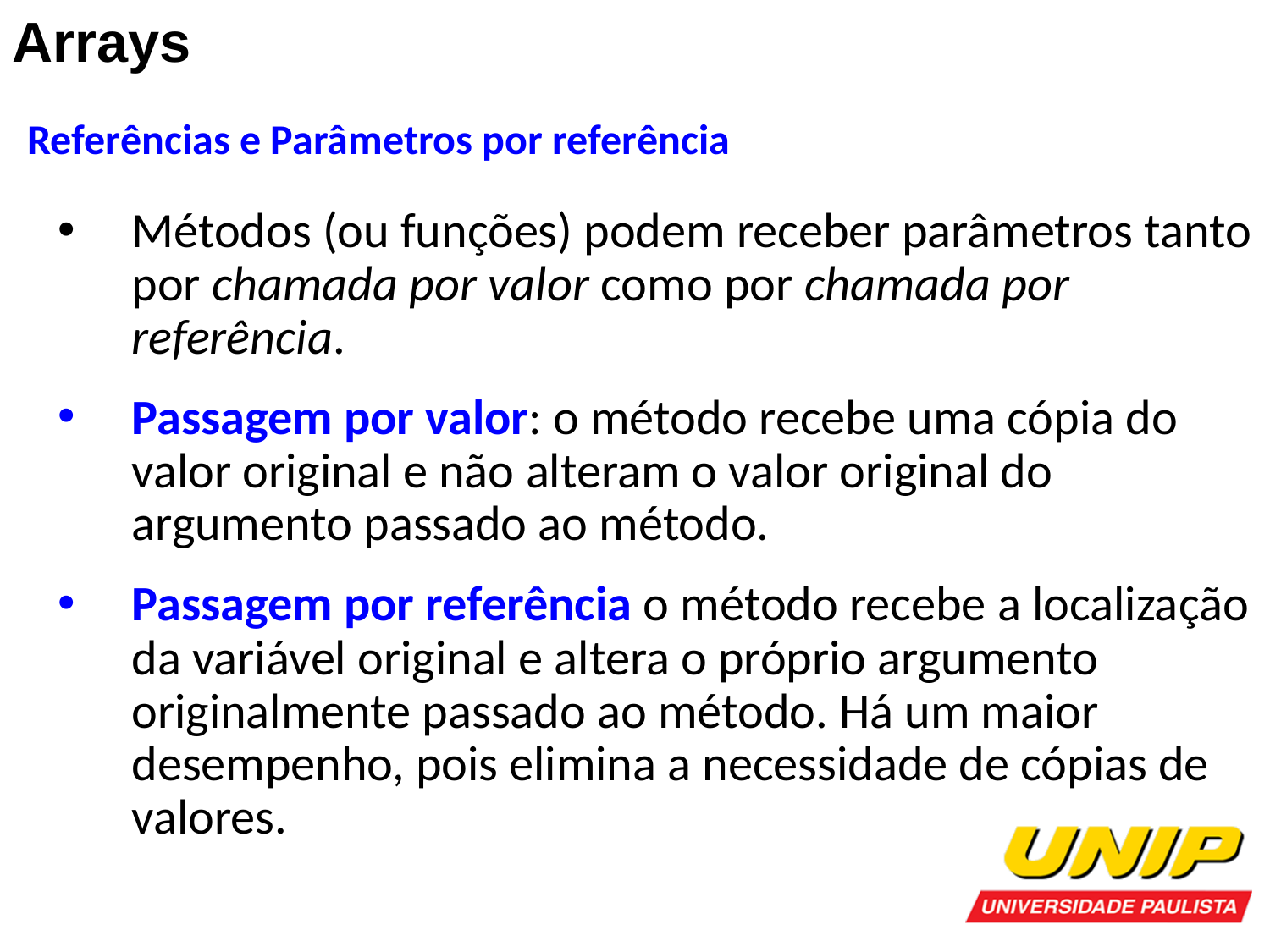

Arrays
Referências e Parâmetros por referência
Métodos (ou funções) podem receber parâmetros tanto por chamada por valor como por chamada por referência.
Passagem por valor: o método recebe uma cópia do valor original e não alteram o valor original do argumento passado ao método.
Passagem por referência o método recebe a localização da variável original e altera o próprio argumento originalmente passado ao método. Há um maior desempenho, pois elimina a necessidade de cópias de valores.